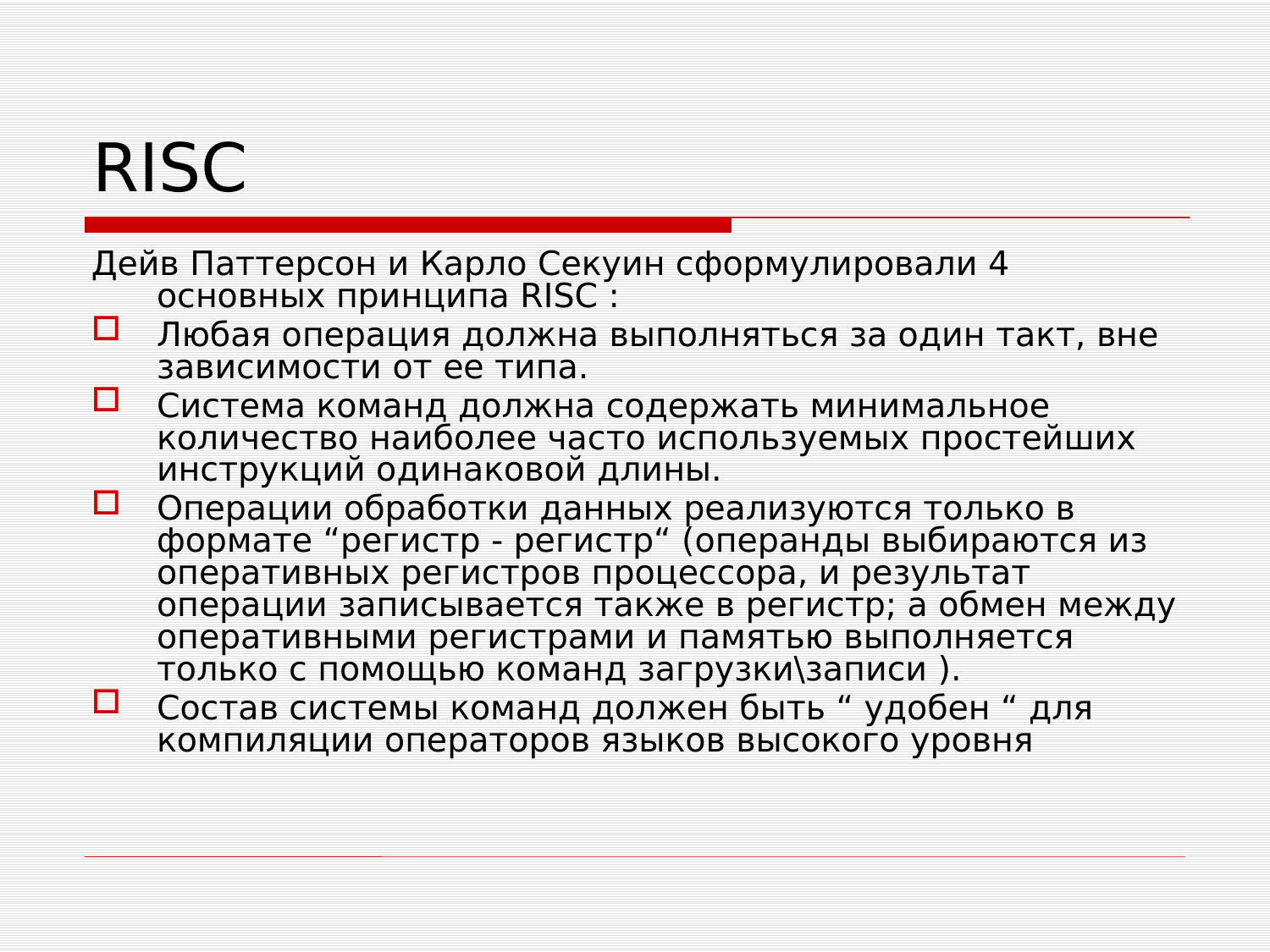

# RISC
Дейв Паттерсон и Карло Секуин сформулировали 4 основных принципа RISC :
Любая операция должна выполняться за один такт, вне зависимости от ее типа.
Система команд должна содержать минимальное количество наиболее часто используемых простейших инструкций одинаковой длины.
Операции обработки данных реализуются только в формате “регистр - регистр“ (операнды выбираются из оперативных регистров процессора, и результат операции записывается также в регистр; а обмен между оперативными регистрами и памятью выполняется только с помощью команд загрузки\записи ).
Состав системы команд должен быть “ удобен “ для компиляции операторов языков высокого уровня